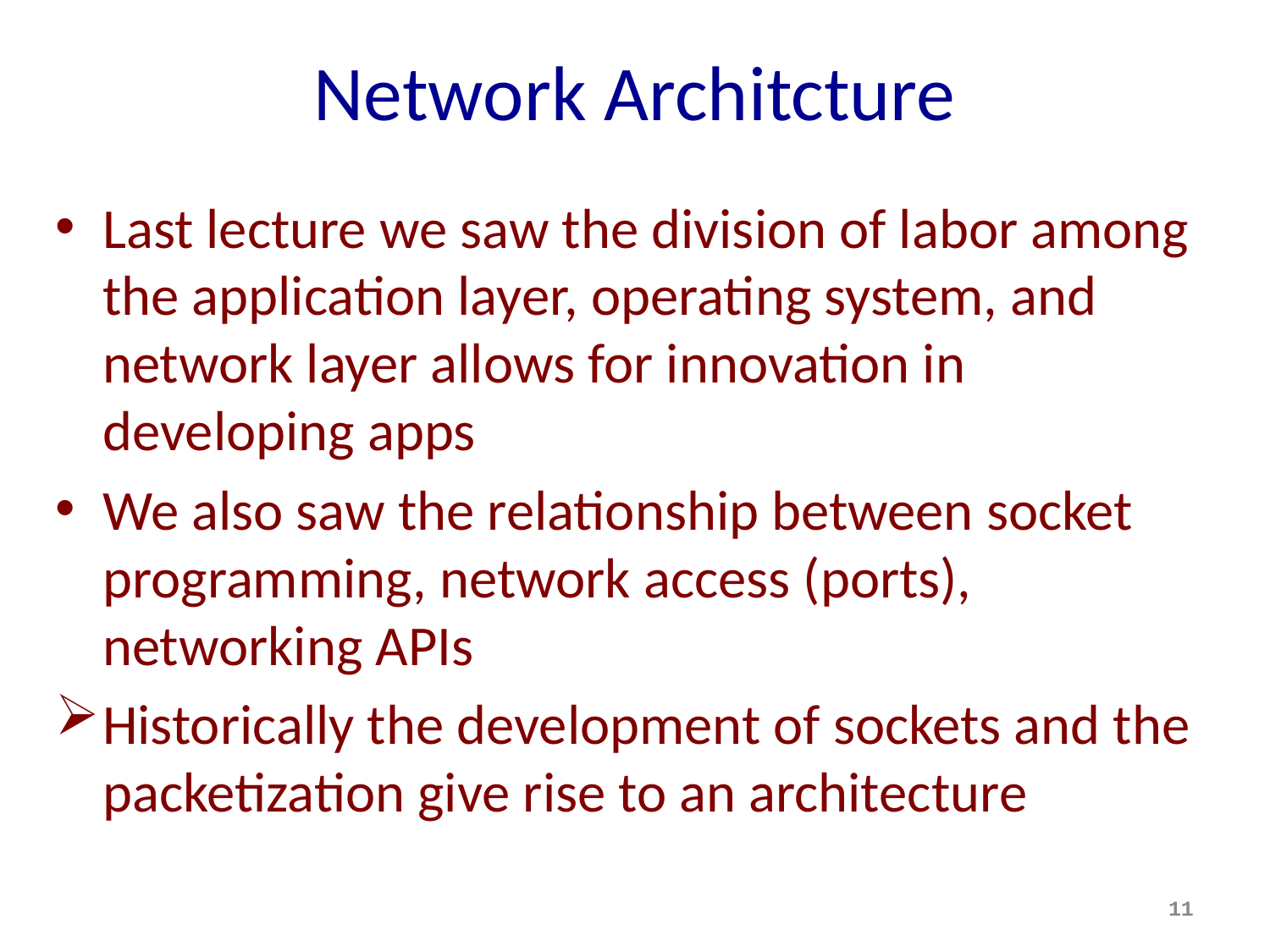

# Network Architcture
Last lecture we saw the division of labor among the application layer, operating system, and network layer allows for innovation in developing apps
We also saw the relationship between socket programming, network access (ports), networking APIs
Historically the development of sockets and the packetization give rise to an architecture
11